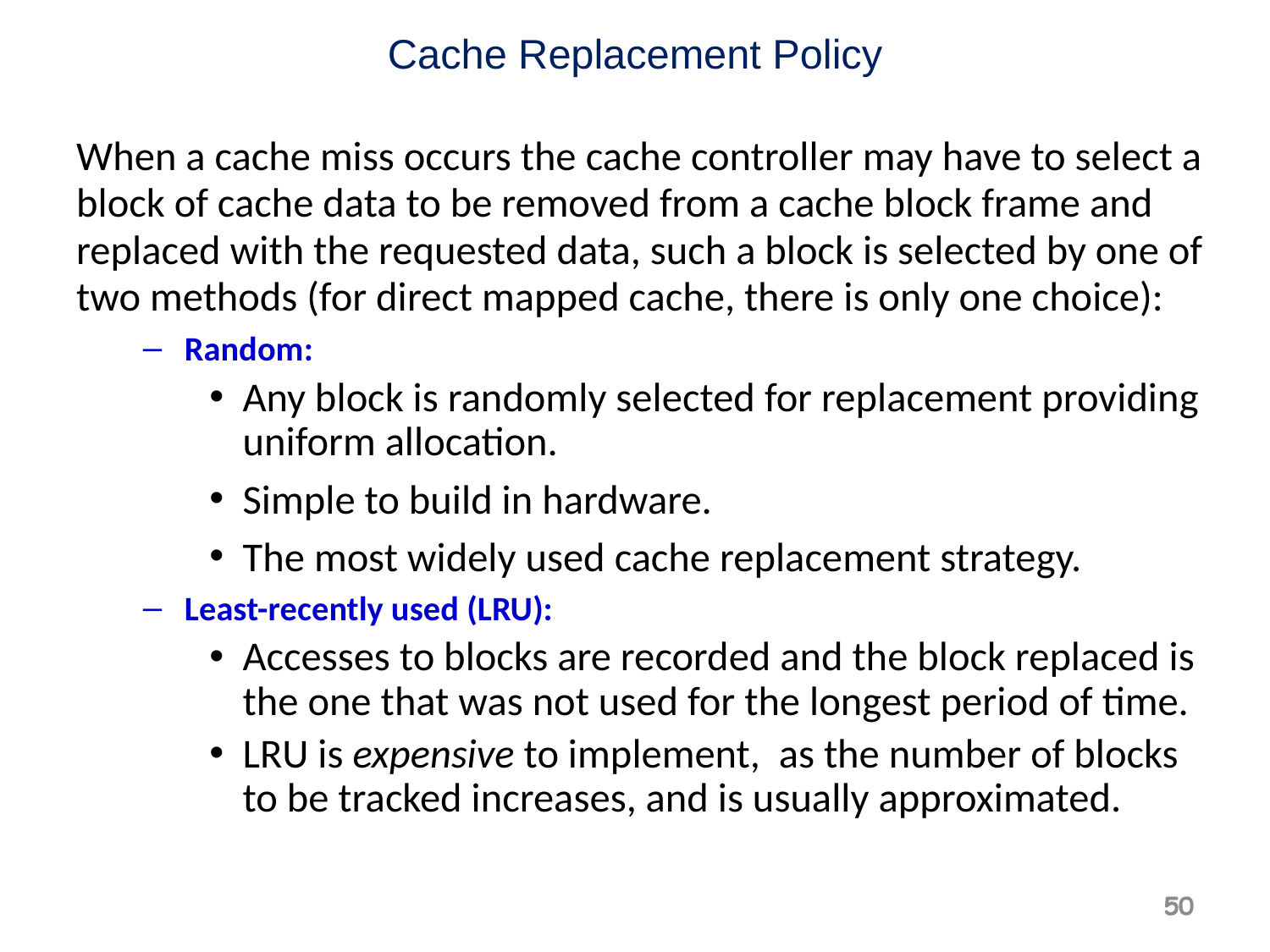

# Cache Replacement Policy
When a cache miss occurs the cache controller may have to select a block of cache data to be removed from a cache block frame and replaced with the requested data, such a block is selected by one of two methods (for direct mapped cache, there is only one choice):
Random:
Any block is randomly selected for replacement providing uniform allocation.
Simple to build in hardware.
The most widely used cache replacement strategy.
Least-recently used (LRU):
Accesses to blocks are recorded and the block replaced is the one that was not used for the longest period of time.
LRU is expensive to implement,  as the number of blocks to be tracked increases, and is usually approximated.
50